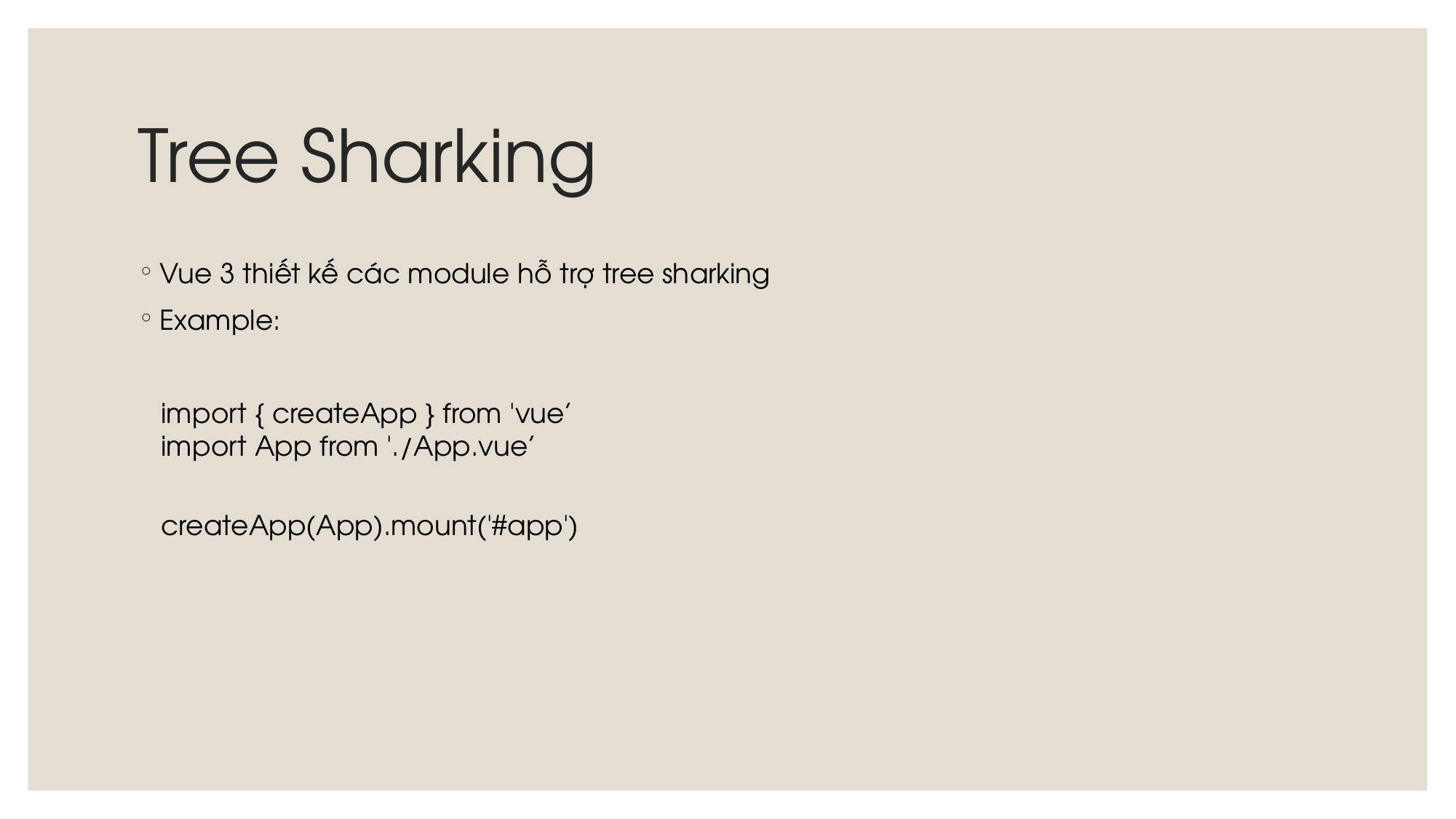

# Tree Sharking
Vue 3 thiết kế các module hỗ trợ tree sharking
Example:

   import { createApp } from 'vue’
   import App from './App.vue’
   createApp(App).mount('#app')